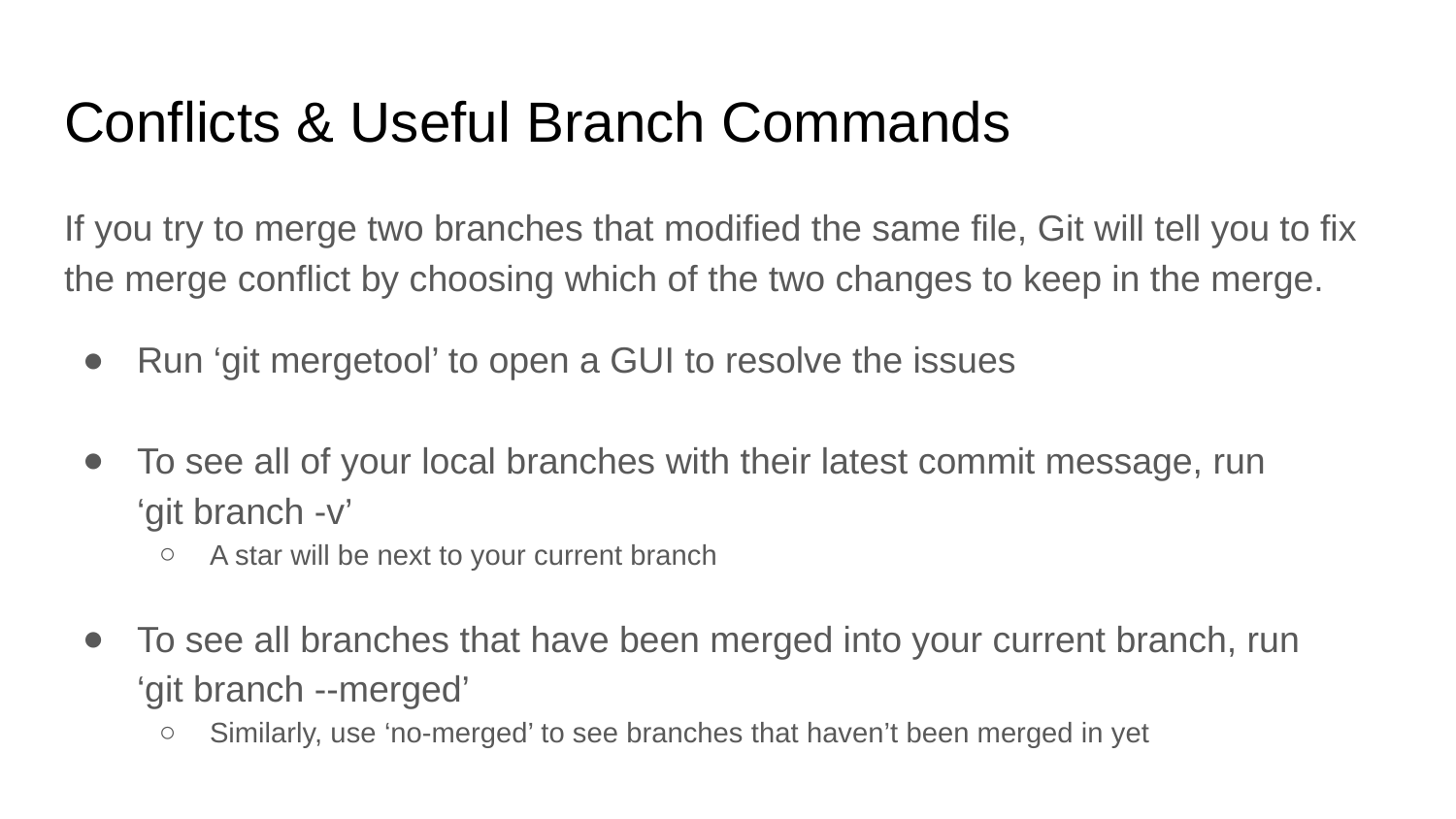

# Conflicts & Useful Branch Commands
If you try to merge two branches that modified the same file, Git will tell you to fix the merge conflict by choosing which of the two changes to keep in the merge.
Run ‘git mergetool’ to open a GUI to resolve the issues
To see all of your local branches with their latest commit message, run
‘git branch -v’
A star will be next to your current branch
To see all branches that have been merged into your current branch, run
‘git branch --merged’
Similarly, use ‘no-merged’ to see branches that haven’t been merged in yet